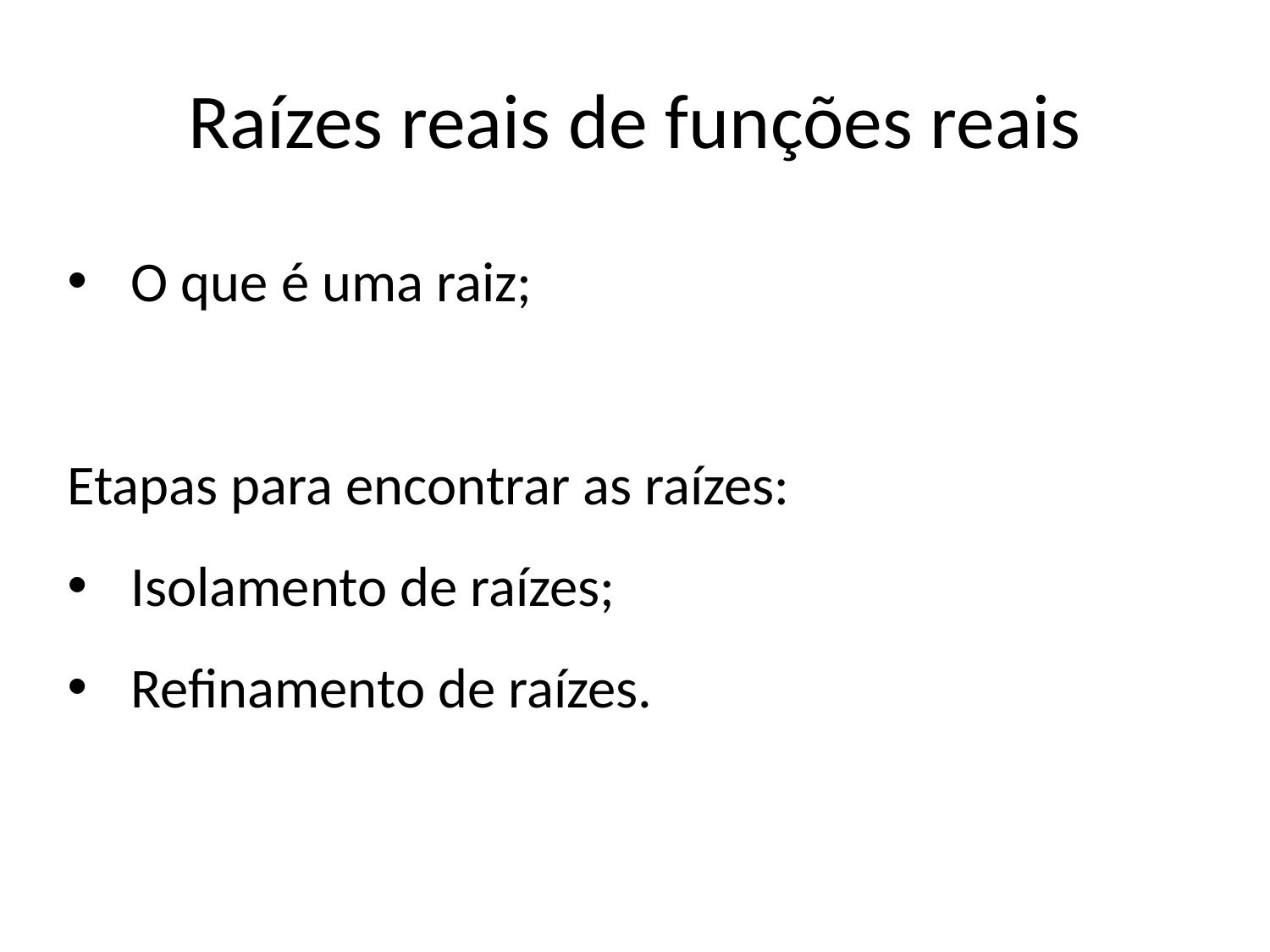

# Raízes reais de funções reais
O que é uma raiz;

Etapas para encontrar as raízes:
Isolamento de raízes;
Refinamento de raízes.